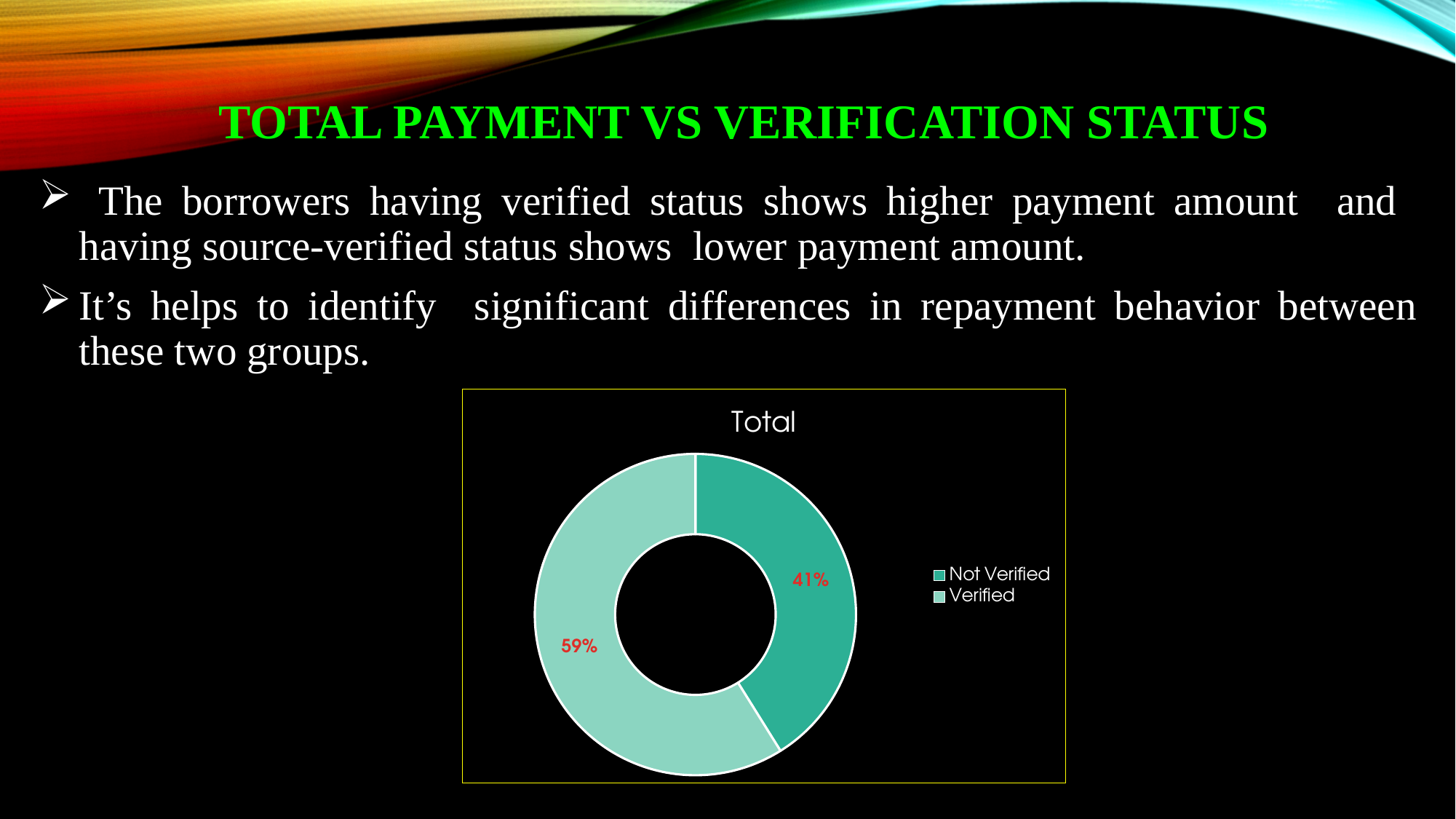

# Total Payment Vs Verification Status
 The borrowers having verified status shows higher payment amount  and  having source-verified status shows  lower payment amount.
It’s helps to identify  significant differences in repayment behavior between these two groups.

### Chart:

| Category | Total |
|---|---|
| Not Verified | 153541418.21059802 |
| Verified | 219892307.5108375 |